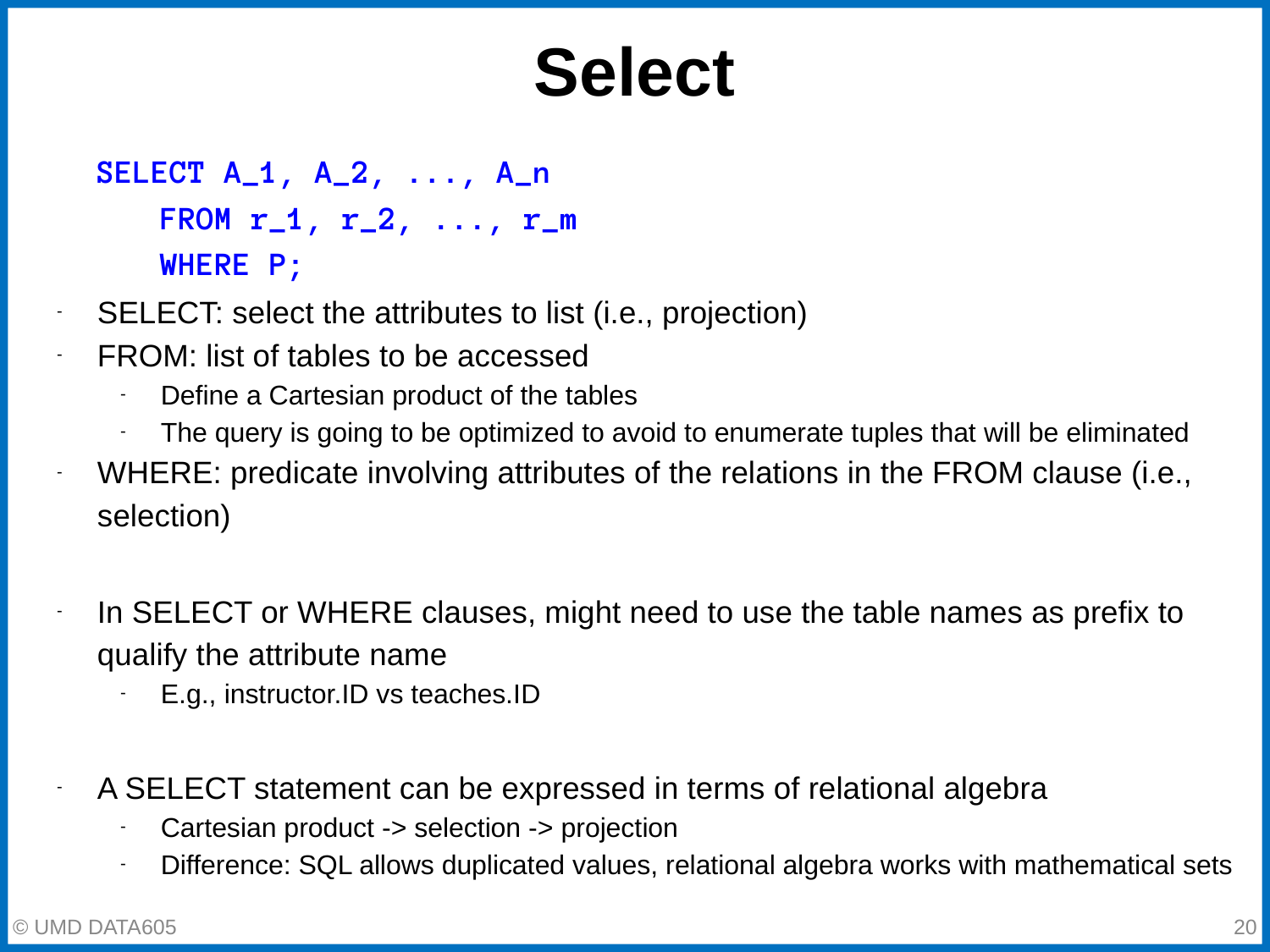

# Select
SELECT A_1, A_2, ..., A_n
FROM r_1, r_2, ..., r_m
WHERE P;
SELECT: select the attributes to list (i.e., projection)
FROM: list of tables to be accessed
Define a Cartesian product of the tables
The query is going to be optimized to avoid to enumerate tuples that will be eliminated
WHERE: predicate involving attributes of the relations in the FROM clause (i.e., selection)

In SELECT or WHERE clauses, might need to use the table names as prefix to qualify the attribute name
E.g., instructor.ID vs teaches.ID

A SELECT statement can be expressed in terms of relational algebra
Cartesian product -> selection -> projection
Difference: SQL allows duplicated values, relational algebra works with mathematical sets
© UMD DATA605
20